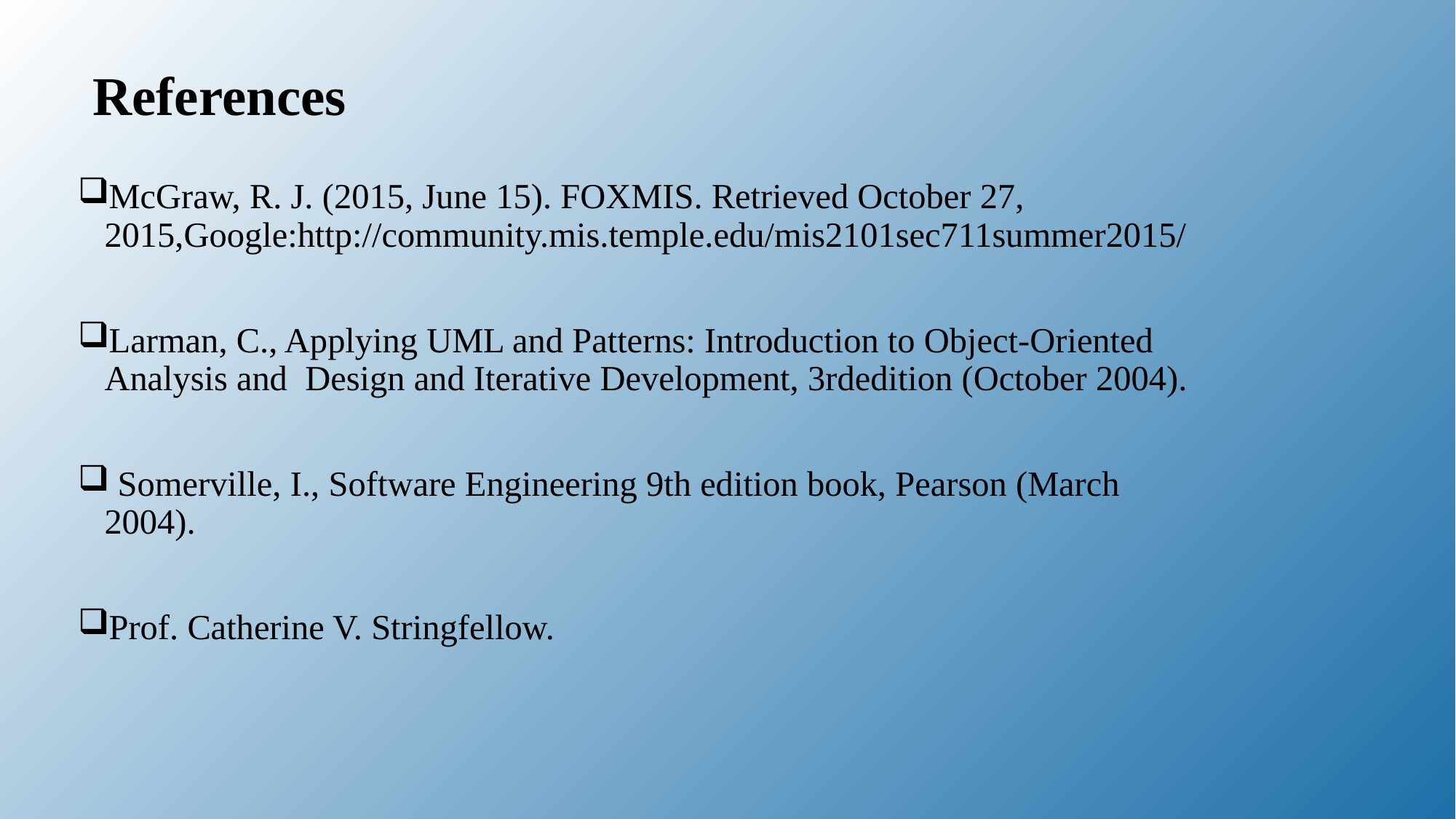

# References
McGraw, R. J. (2015, June 15). FOXMIS. Retrieved October 27, 2015,Google:http://community.mis.temple.edu/mis2101sec711summer2015/

Larman, C., Applying UML and Patterns: Introduction to Object-Oriented Analysis and  Design and Iterative Development, 3rdedition (October 2004).

 Somerville, I., Software Engineering 9th edition book, Pearson (March 2004).

Prof. Catherine V. Stringfellow.